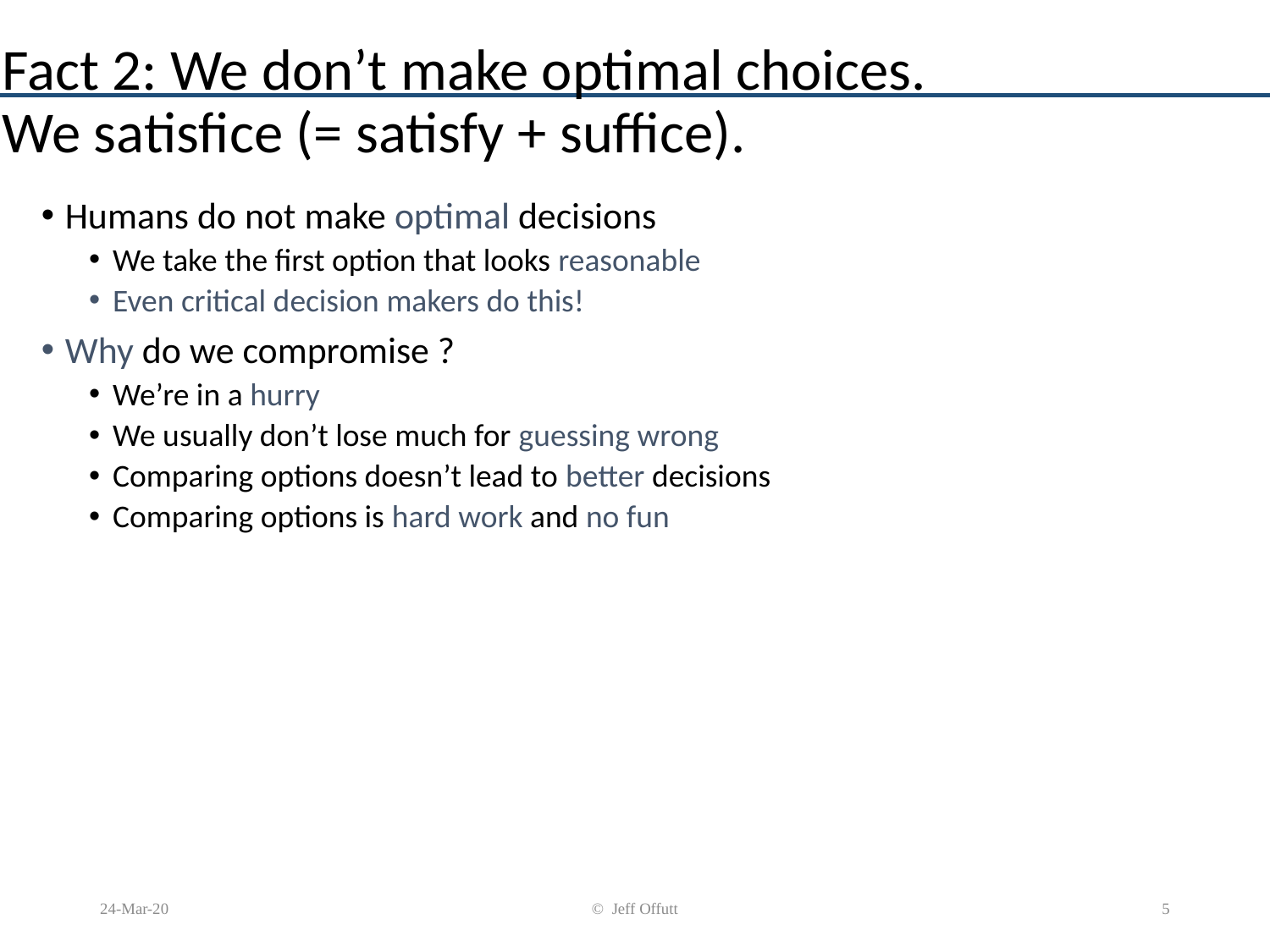

# Fact 2: We don’t make optimal choices. We satisfice (= satisfy + suffice).
Humans do not make optimal decisions
We take the first option that looks reasonable
Even critical decision makers do this!
Why do we compromise ?
We’re in a hurry
We usually don’t lose much for guessing wrong
Comparing options doesn’t lead to better decisions
Comparing options is hard work and no fun
24-Mar-20
©  Jeff Offutt
5